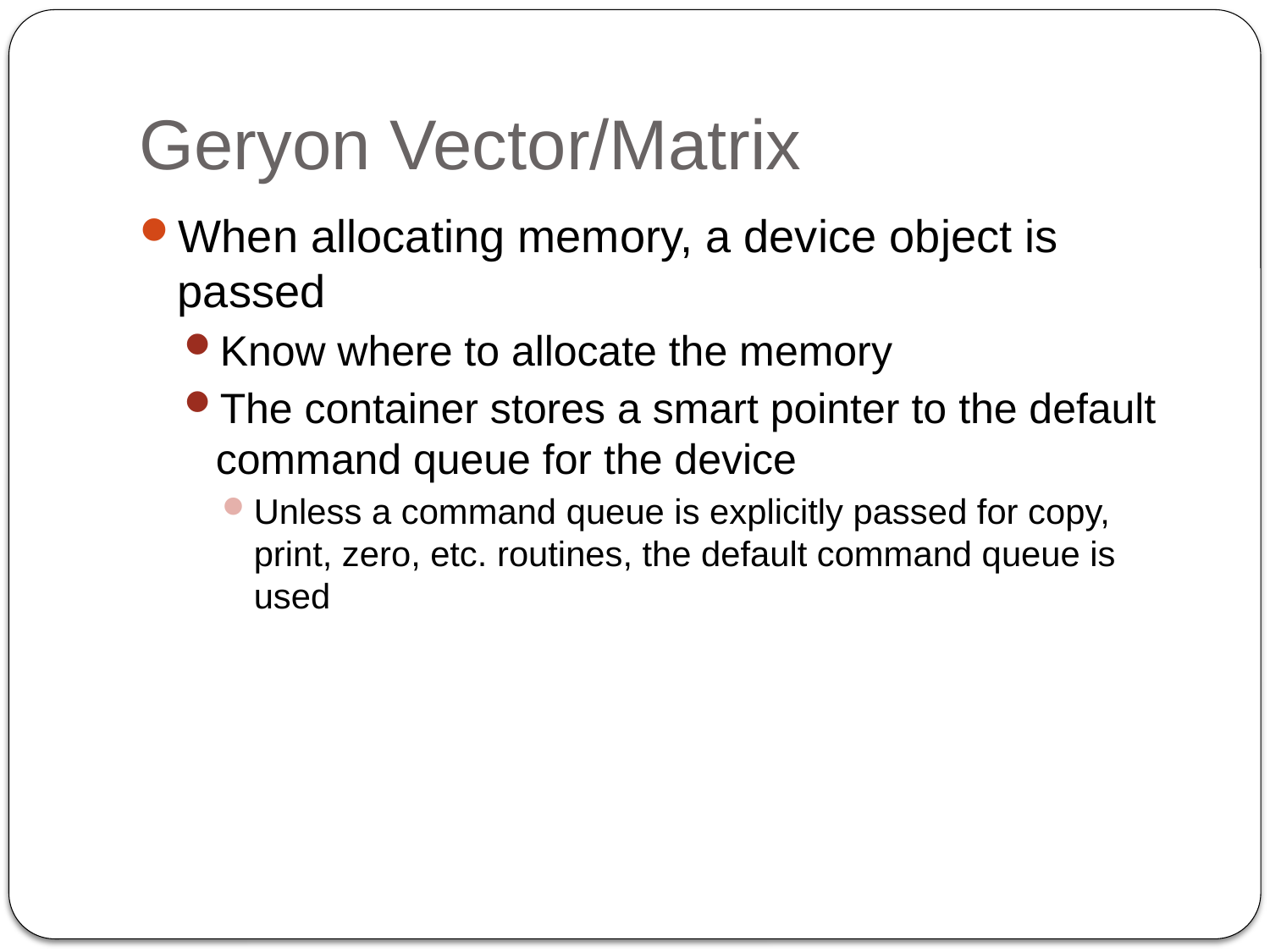

# Geryon Vector/Matrix
When allocating memory, a device object is passed
Know where to allocate the memory
The container stores a smart pointer to the default command queue for the device
Unless a command queue is explicitly passed for copy, print, zero, etc. routines, the default command queue is used